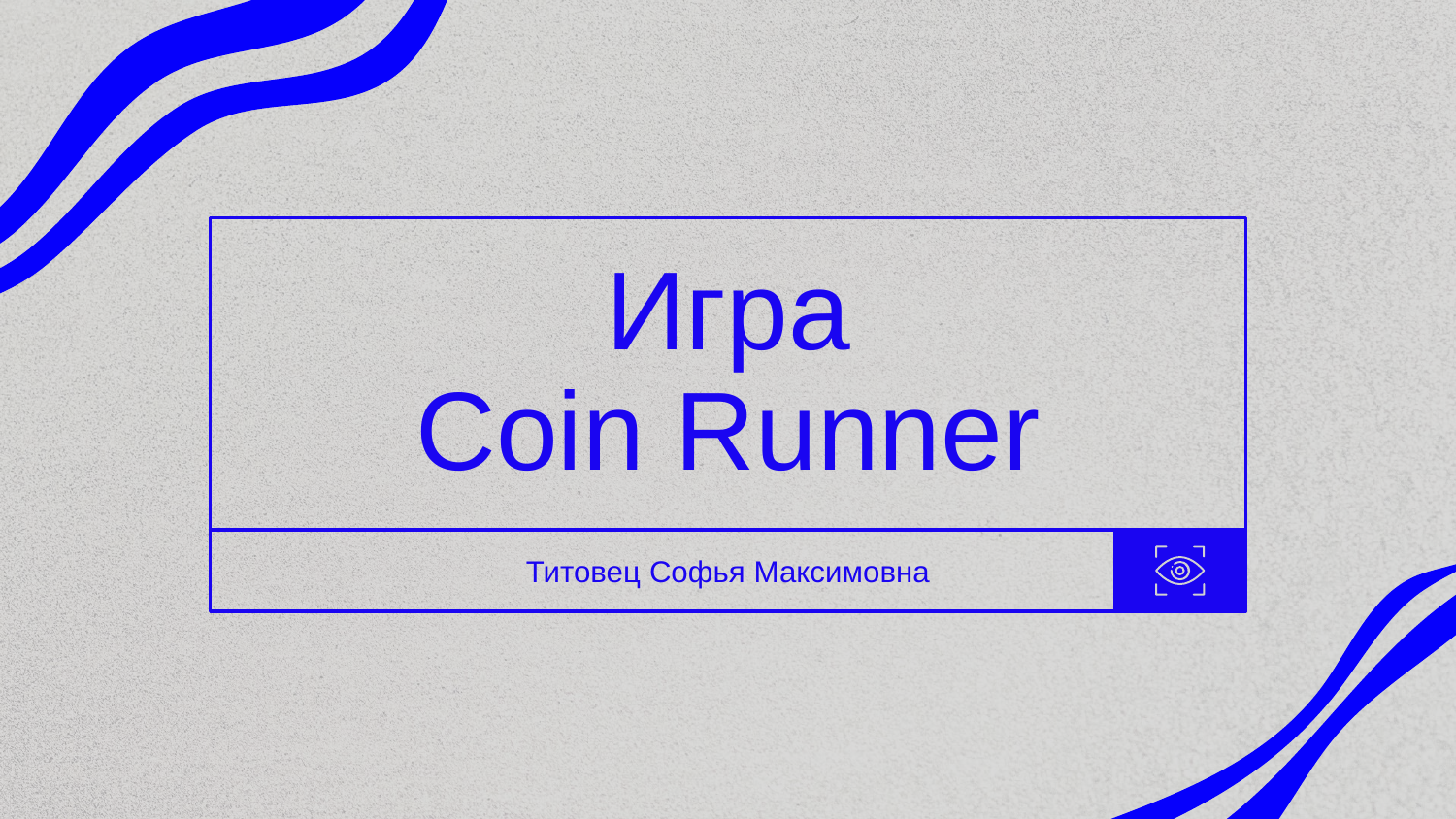

# Игра Coin Runner
Титовец Софья Максимовна